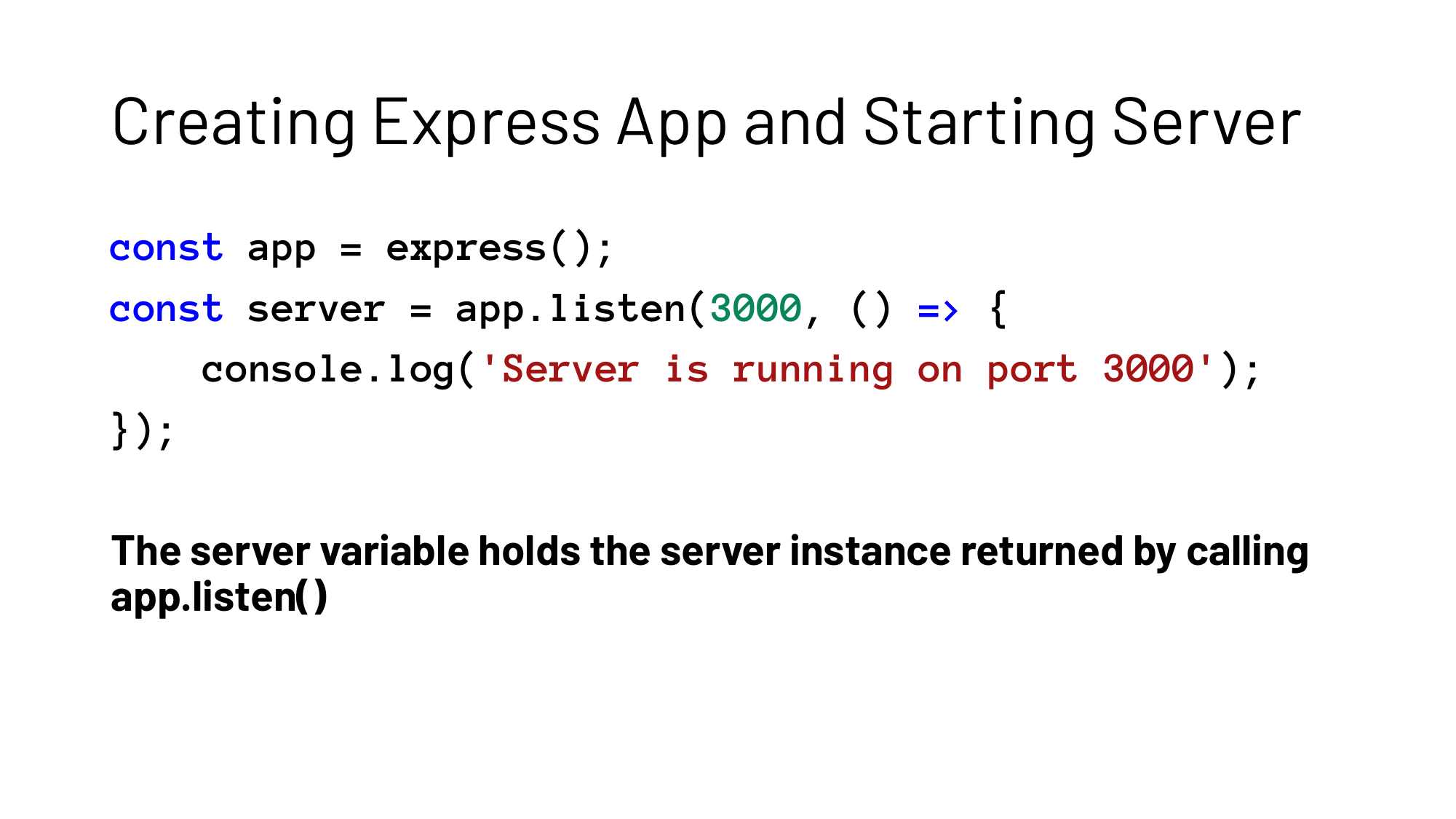

# Creating Express App and Starting Server
const app = express();
const server = app.listen(3000, () => {
    console.log('Server is running on port 3000');
});

The server variable holds the server instance returned by calling app.listen()